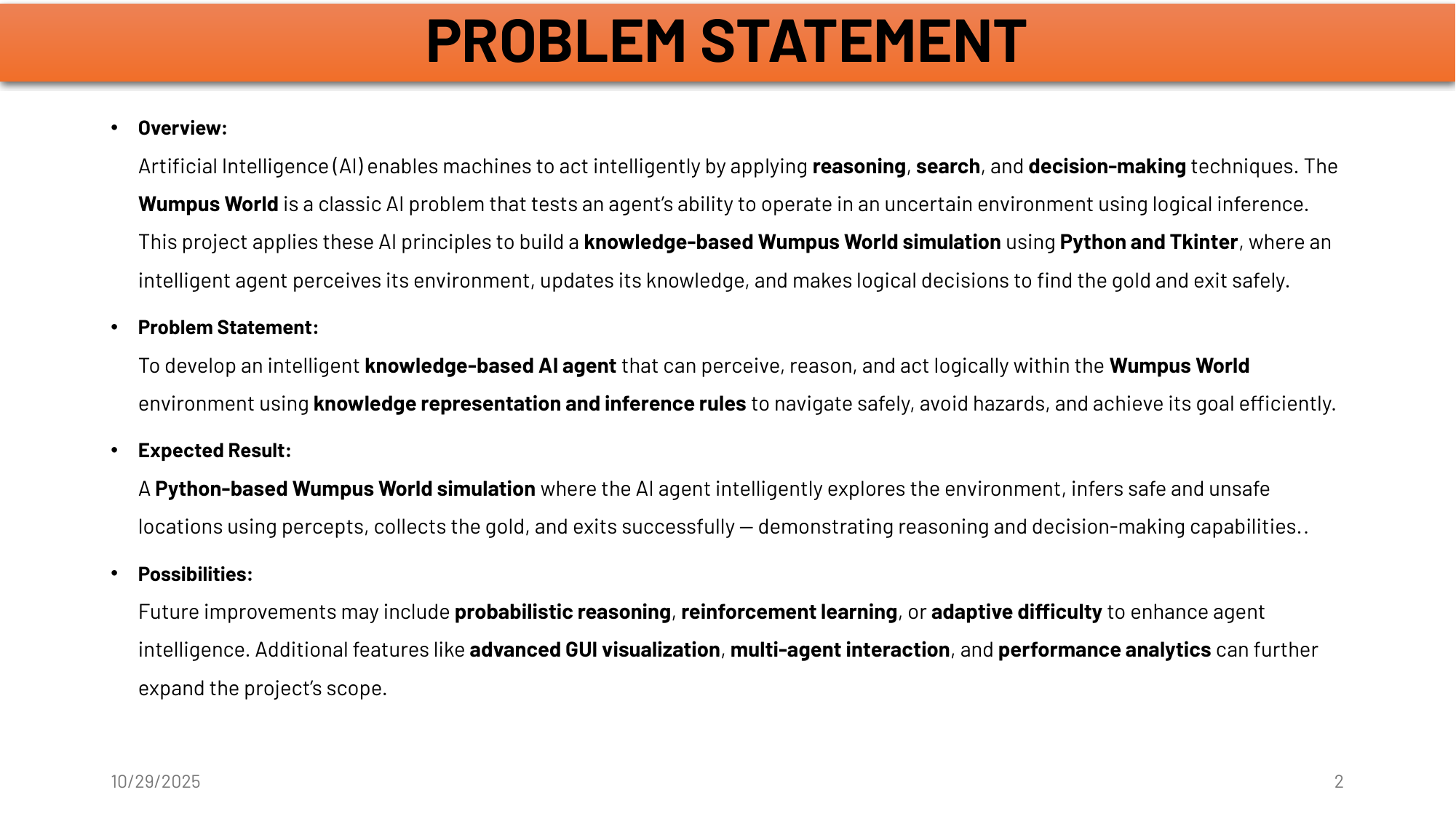

# PROBLEM STATEMENT
Overview:
Artificial Intelligence (AI) enables machines to act intelligently by applying reasoning, search, and decision-making techniques. The Wumpus World is a classic AI problem that tests an agent’s ability to operate in an uncertain environment using logical inference.
This project applies these AI principles to build a knowledge-based Wumpus World simulation using Python and Tkinter, where an intelligent agent perceives its environment, updates its knowledge, and makes logical decisions to find the gold and exit safely.
Problem Statement:
To develop an intelligent knowledge-based AI agent that can perceive, reason, and act logically within the Wumpus World environment using knowledge representation and inference rules to navigate safely, avoid hazards, and achieve its goal efficiently.
Expected Result:
A Python-based Wumpus World simulation where the AI agent intelligently explores the environment, infers safe and unsafe locations using percepts, collects the gold, and exits successfully — demonstrating reasoning and decision-making capabilities..
Possibilities:
Future improvements may include probabilistic reasoning, reinforcement learning, or adaptive difficulty to enhance agent intelligence. Additional features like advanced GUI visualization, multi-agent interaction, and performance analytics can further expand the project’s scope.

10/29/2025
2